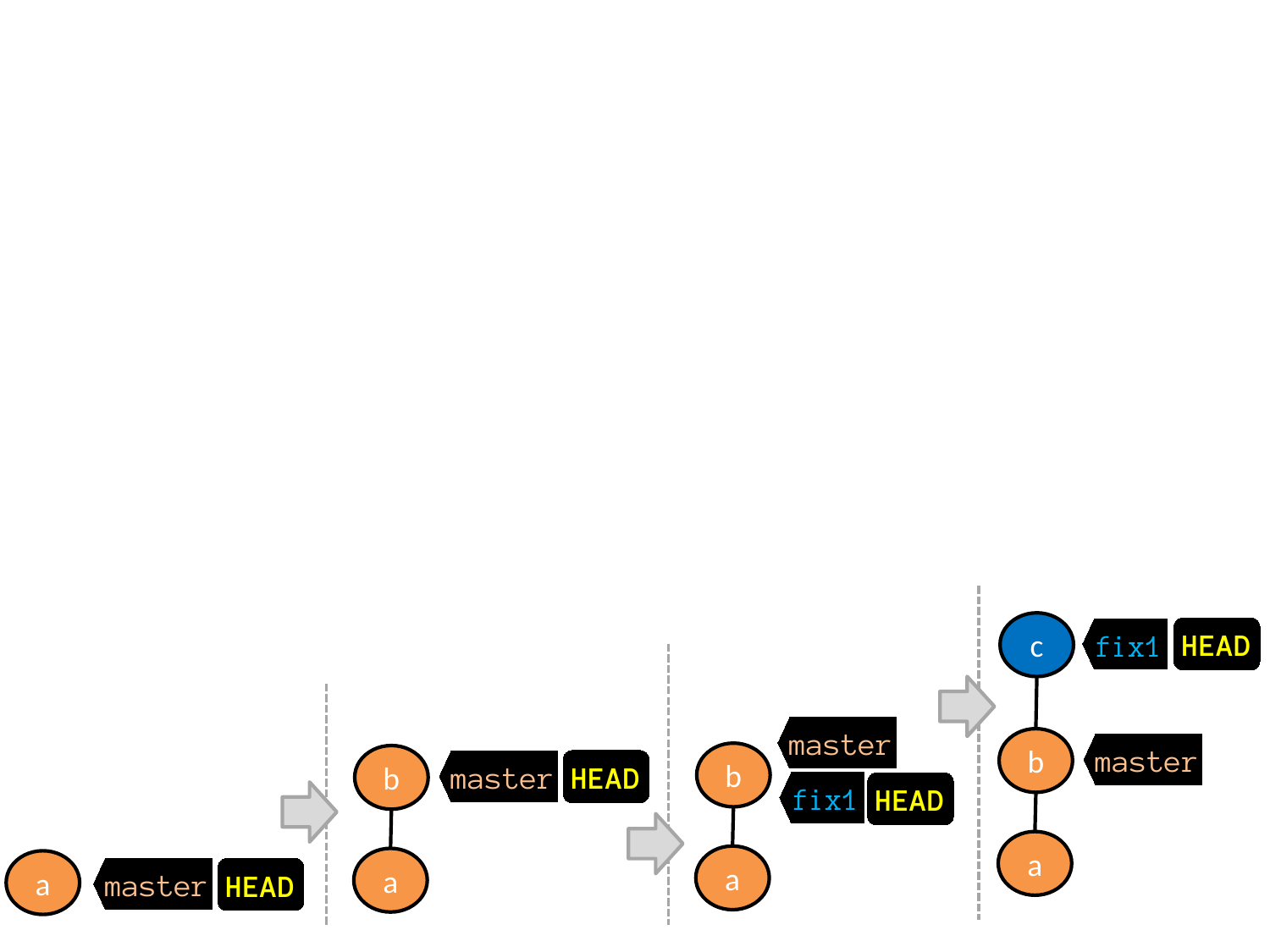

c
HEAD
fix1

master
b
master
b
b
HEAD
master
fix1
HEAD

a
a
a
a
master
HEAD